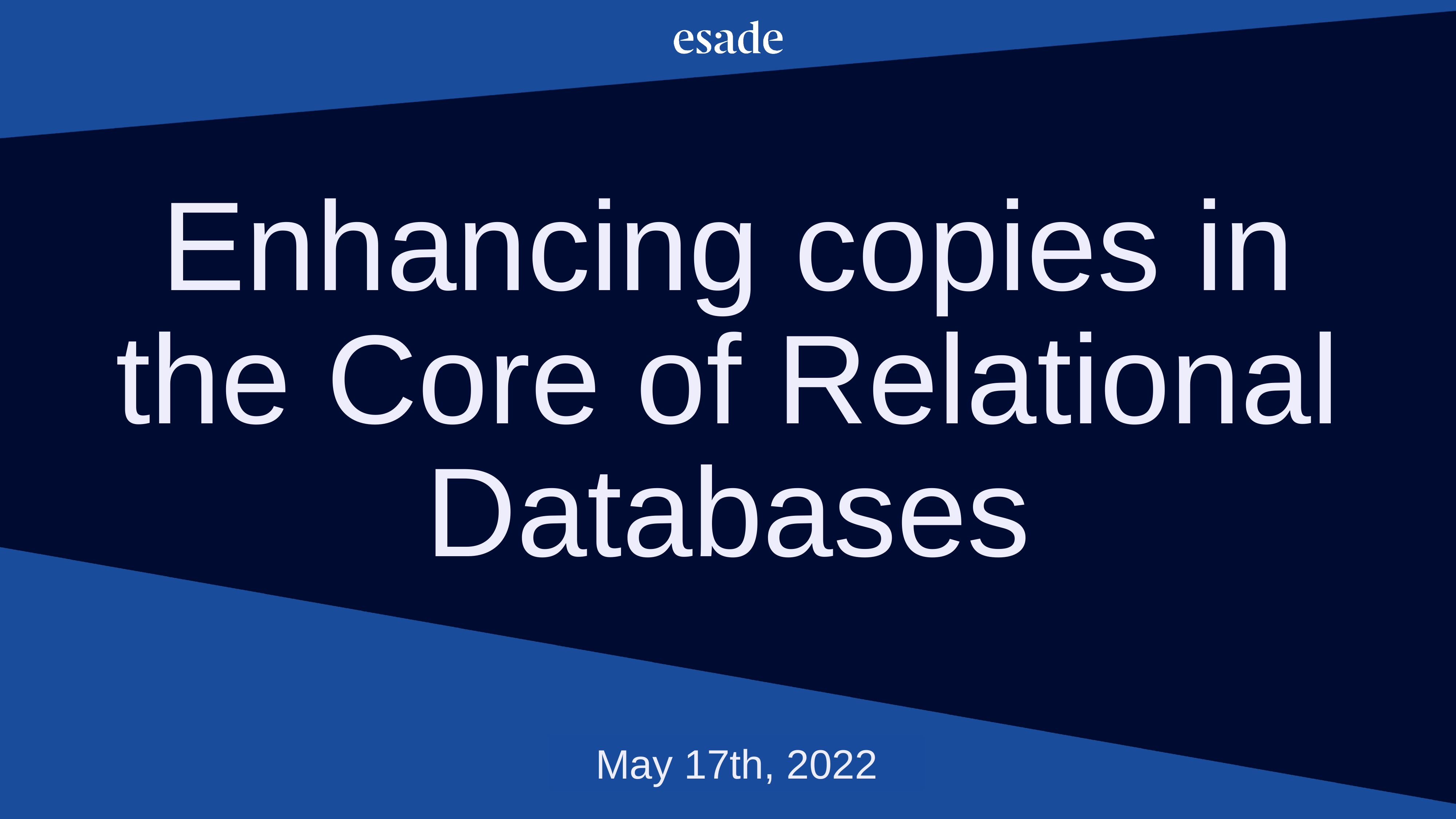

Enhancing copies in the Core of Relational Databases
May 17th, 2022